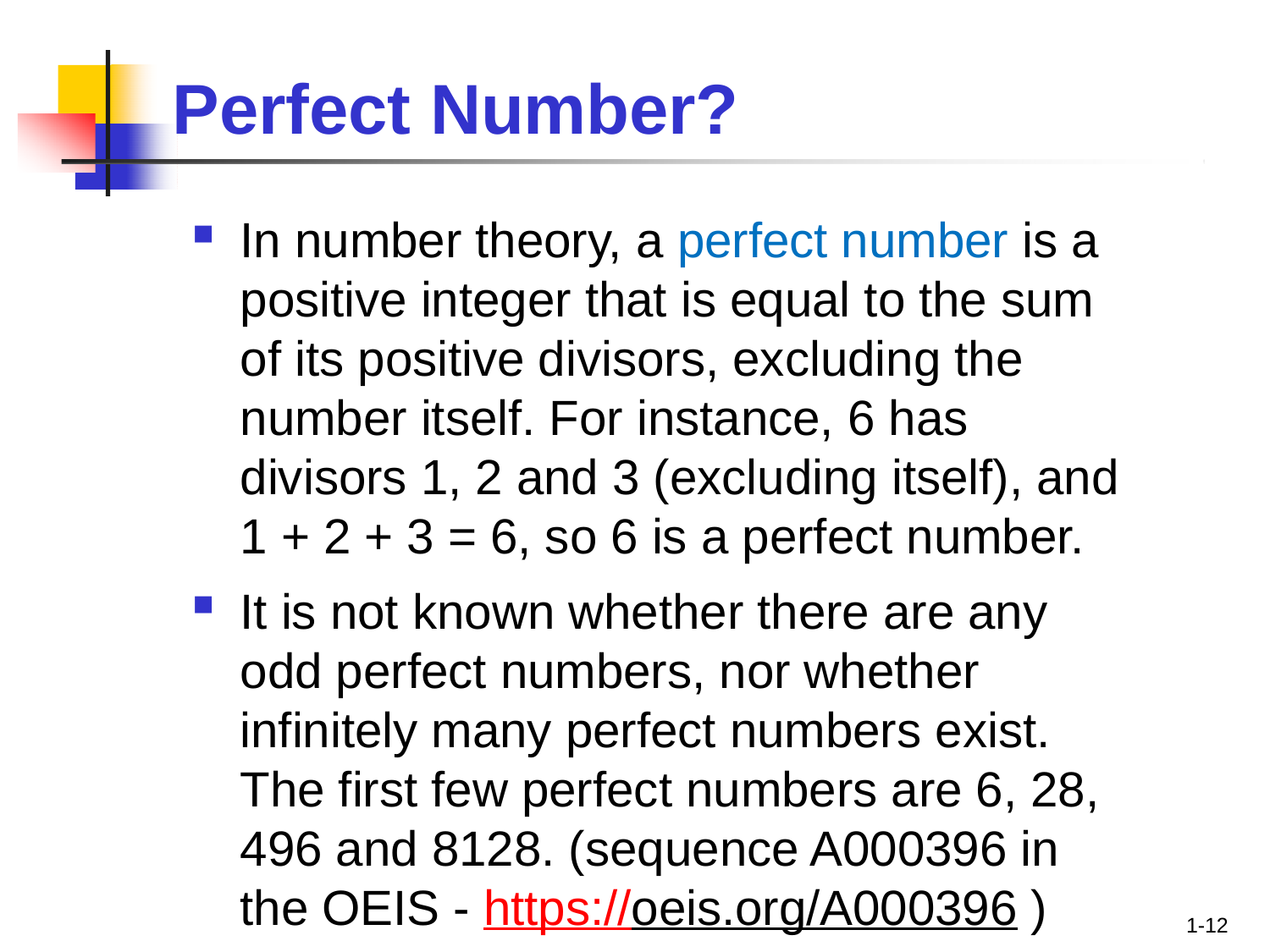

# Perfect Number?
In number theory, a perfect number is a positive integer that is equal to the sum of its positive divisors, excluding the number itself. For instance, 6 has divisors 1, 2 and 3 (excluding itself), and 1 + 2 + 3 = 6, so 6 is a perfect number.
It is not known whether there are any odd perfect numbers, nor whether infinitely many perfect numbers exist. The first few perfect numbers are 6, 28, 496 and 8128. (sequence A000396 in the OEIS - https://oeis.org/A000396 )

1-12